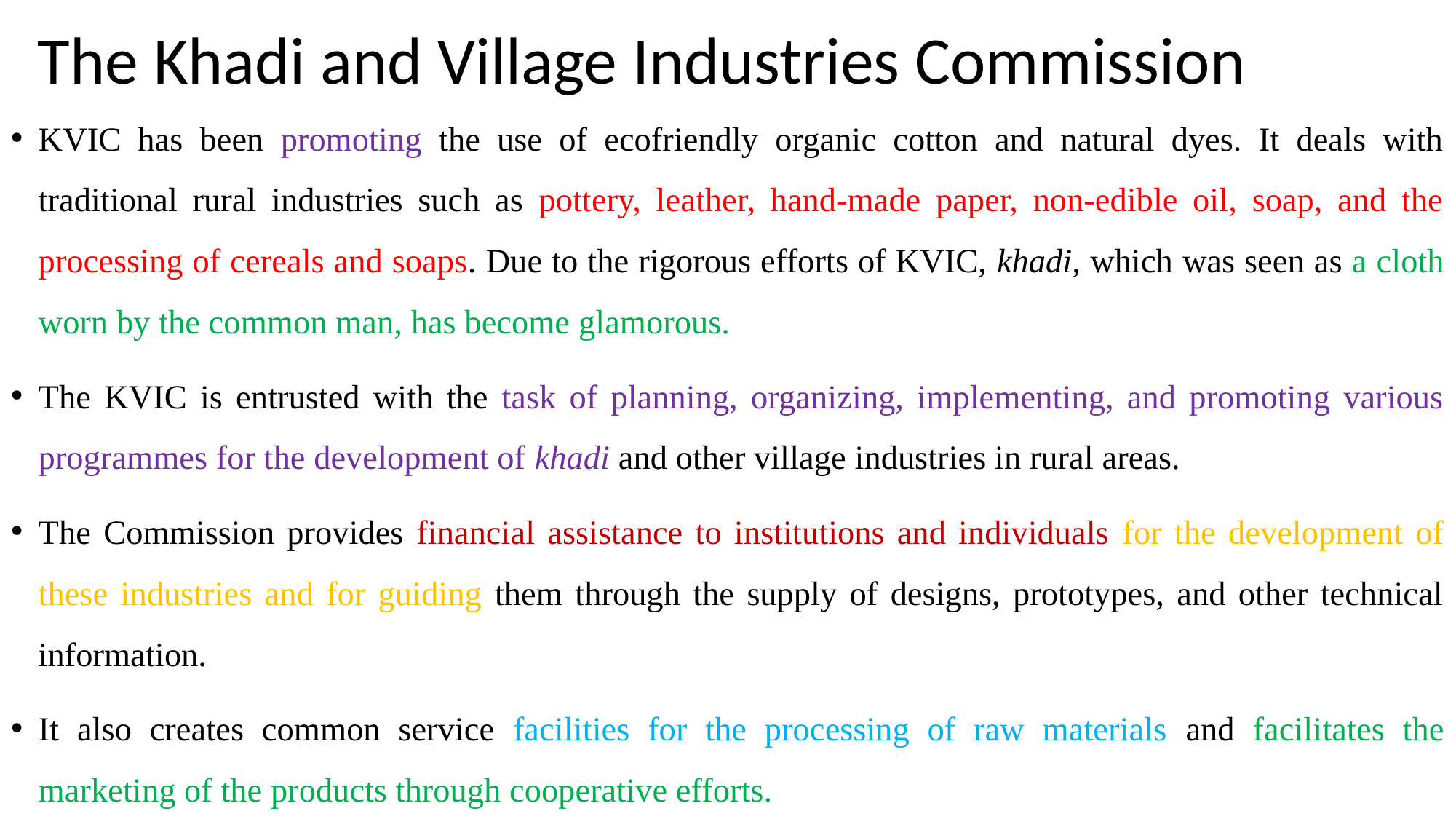

# The Khadi and Village Industries Commission
KVIC has been promoting the use of ecofriendly organic cotton and natural dyes. It deals with traditional rural industries such as pottery, leather, hand-made paper, non-edible oil, soap, and the processing of cereals and soaps. Due to the rigorous efforts of KVIC, khadi, which was seen as a cloth worn by the common man, has become glamorous.
The KVIC is entrusted with the task of planning, organizing, implementing, and promoting various programmes for the development of khadi and other village industries in rural areas.
The Commission provides financial assistance to institutions and individuals for the development of these industries and for guiding them through the supply of designs, prototypes, and other technical information.
It also creates common service facilities for the processing of raw materials and facilitates the marketing of the products through cooperative efforts.